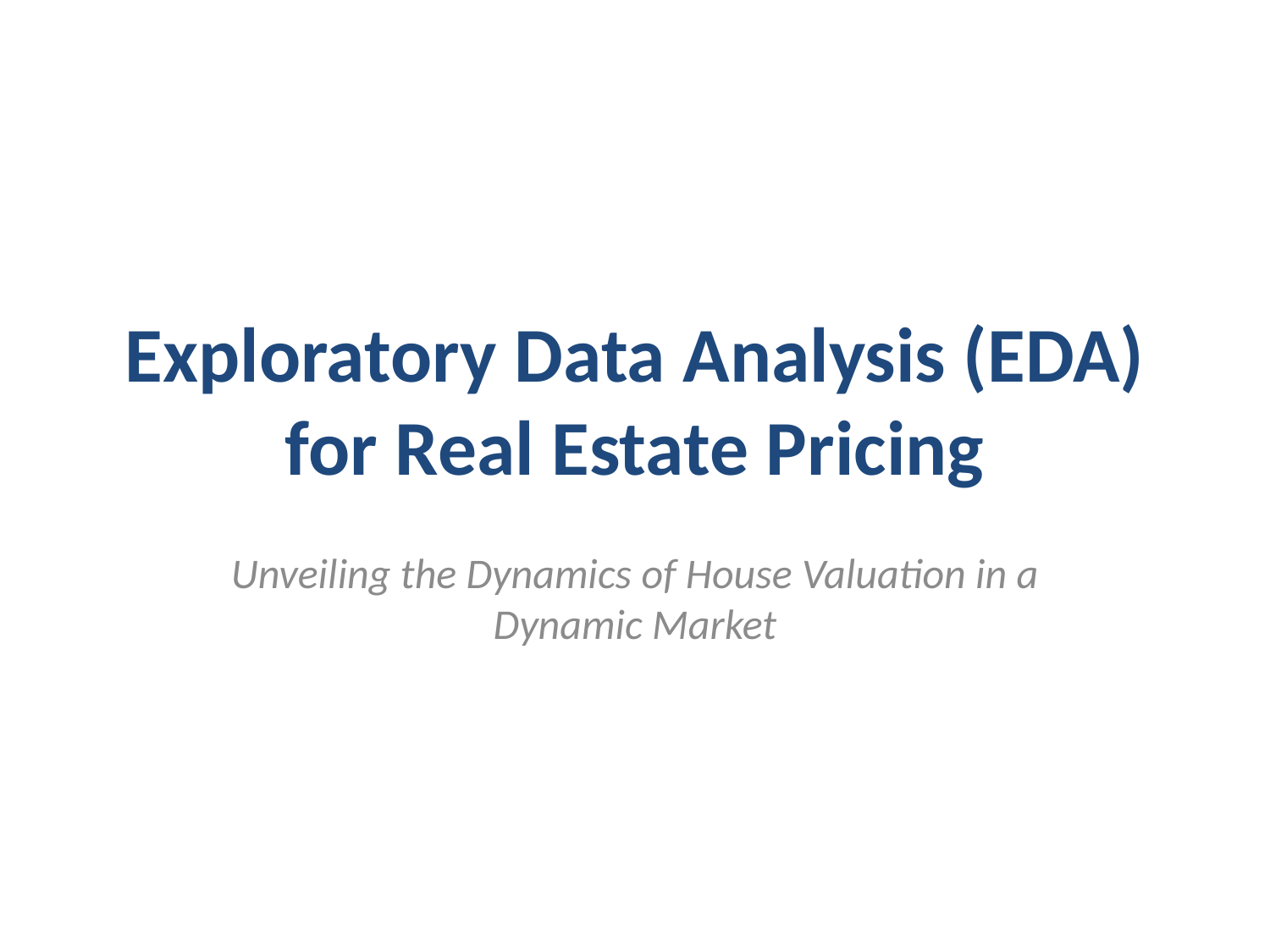

# Exploratory Data Analysis (EDA) for Real Estate Pricing
Unveiling the Dynamics of House Valuation in a Dynamic Market